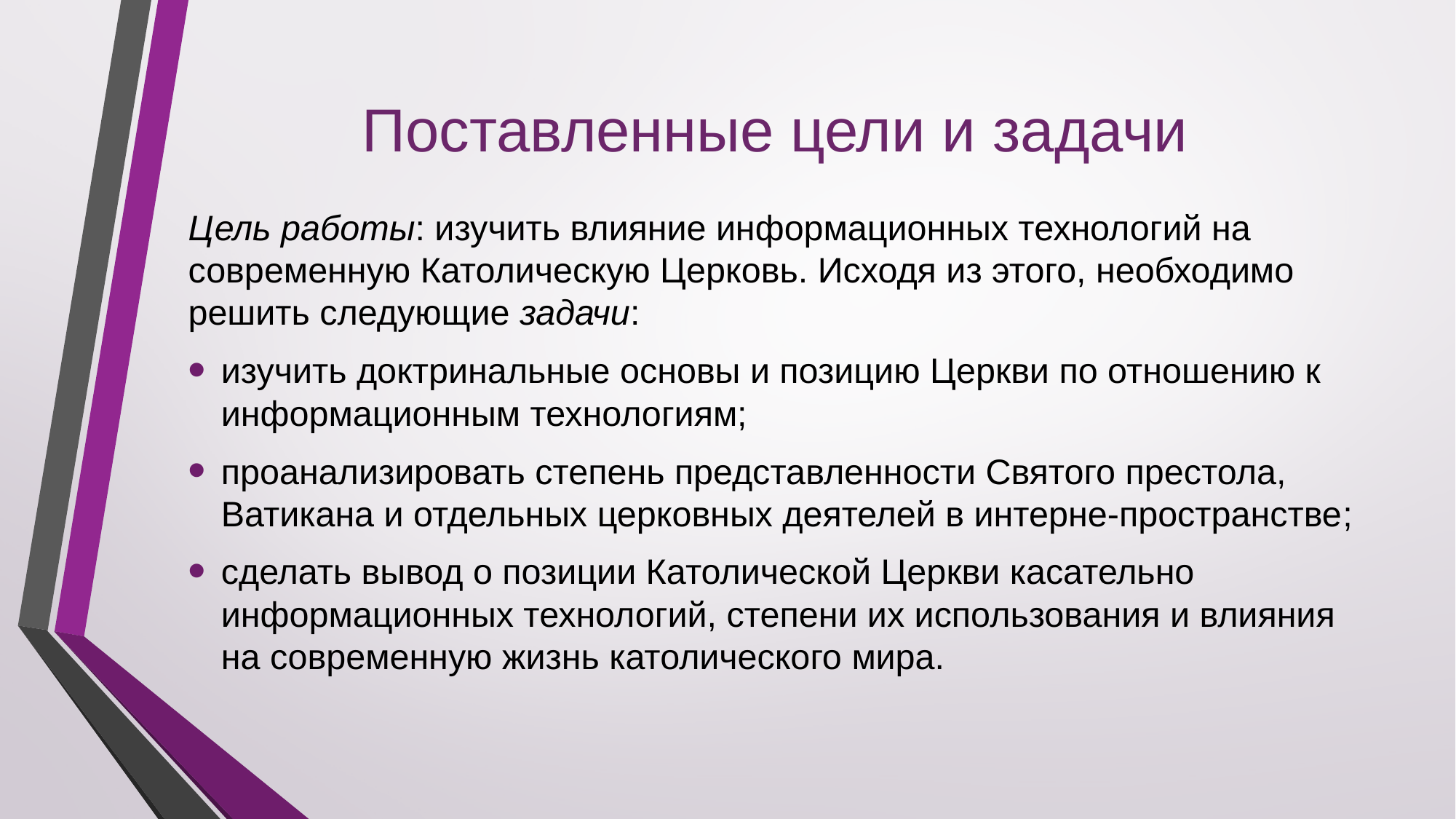

# Поставленные цели и задачи
Цель работы: изучить влияние информационных технологий на современную Католическую Церковь. Исходя из этого, необходимо решить следующие задачи:
изучить доктринальные основы и позицию Церкви по отношению к информационным технологиям;
проанализировать степень представленности Святого престола, Ватикана и отдельных церковных деятелей в интерне-пространстве;
сделать вывод о позиции Католической Церкви касательно информационных технологий, степени их использования и влияния на современную жизнь католического мира.